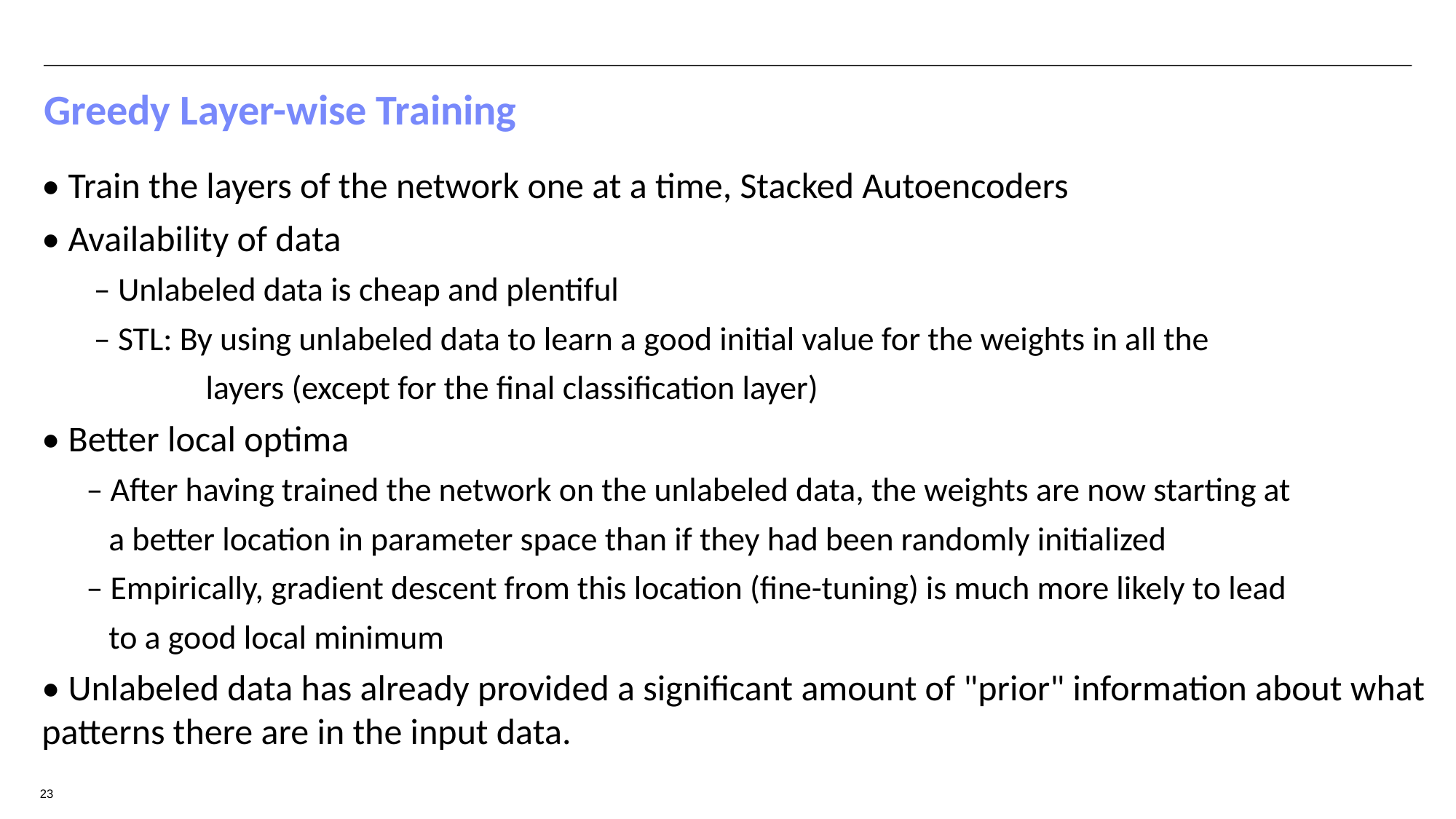

Greedy Layer-wise Training
• Train the layers of the network one at a time, Stacked Autoencoders
• Availability of data
       – Unlabeled data is cheap and plentiful
       – STL: By using unlabeled data to learn a good initial value for the weights in all the
                      layers (except for the final classification layer)
• Better local optima
      – After having trained the network on the unlabeled data, the weights are now starting at
         a better location in parameter space than if they had been randomly initialized
      – Empirically, gradient descent from this location (fine-tuning) is much more likely to lead
         to a good local minimum
• Unlabeled data has already provided a significant amount of "prior" information about what patterns there are in the input data.
23